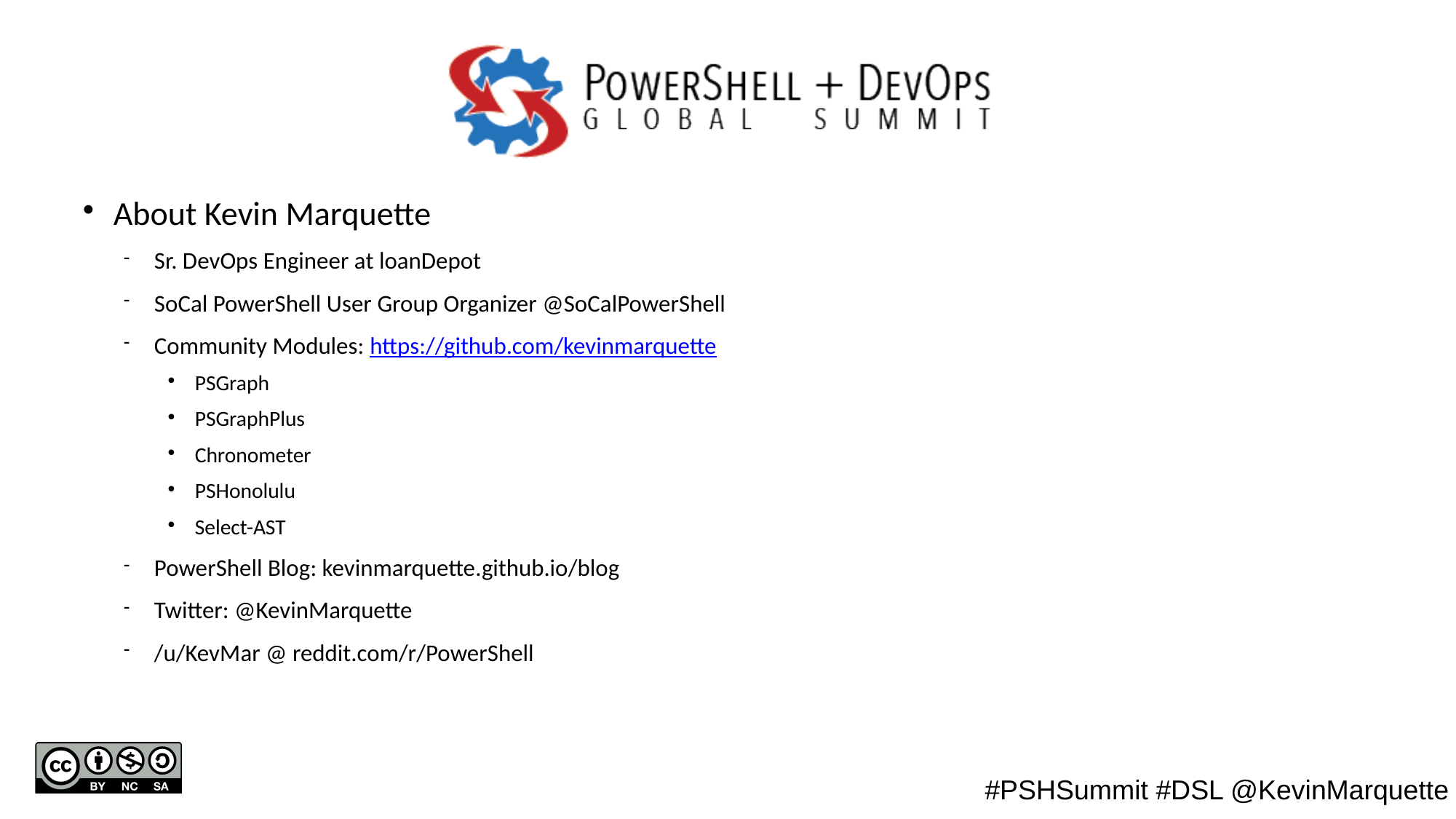

About Kevin Marquette
Sr. DevOps Engineer at loanDepot
SoCal PowerShell User Group Organizer @SoCalPowerShell
Community Modules: https://github.com/kevinmarquette
PSGraph
PSGraphPlus
Chronometer
PSHonolulu
Select-AST
PowerShell Blog: kevinmarquette.github.io/blog
Twitter: @KevinMarquette
/u/KevMar @ reddit.com/r/PowerShell